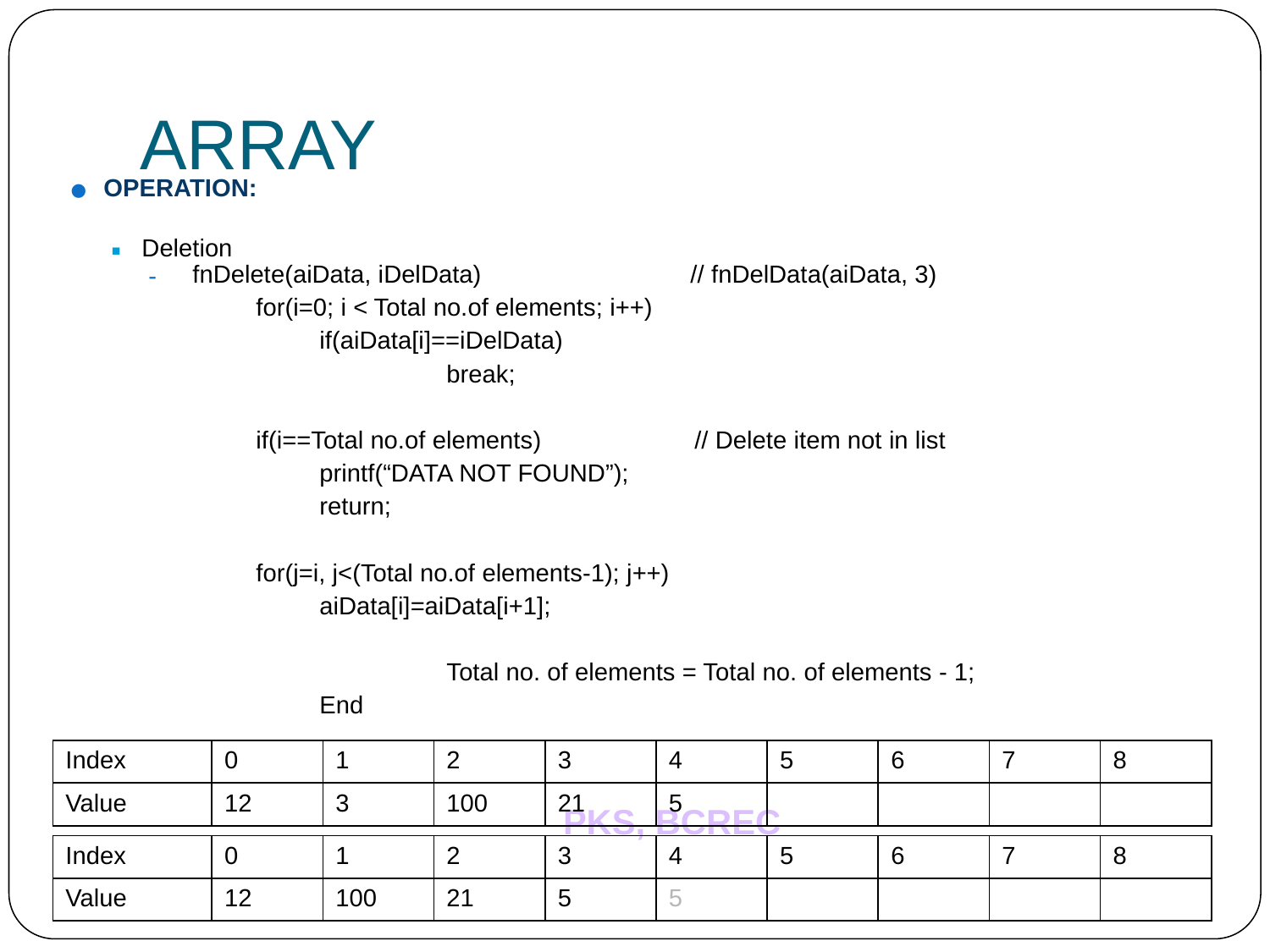

# ARRAY
OPERATION:

Deletion
fnDelete(aiData, iDelData)                              // fnDelData(aiData, 3)
for(i=0; i < Total no.of elements; i++)
	if(aiData[i]==iDelData)
		break;

if(i==Total no.of elements)                      // Delete item not in list
	printf(“DATA NOT FOUND”);
	return;

for(j=i, j<(Total no.of elements-1); j++)
aiData[i]=aiData[i+1];

			Total no. of elements = Total no. of elements - 1;
		End

| Index | 0 | 1 | 2 | 3 | 4 | 5 | 6 | 7 | 8 |
| --- | --- | --- | --- | --- | --- | --- | --- | --- | --- |
| Value | 12 | 3 | 100 | 21 | 5 |  |  |  |  |
| Index | 0 | 1 | 2 | 3 | 4 | 5 | 6 | 7 | 8 |
| --- | --- | --- | --- | --- | --- | --- | --- | --- | --- |
| Value | 12 | 100 | 21 | 5 | 5 |  |  |  |  |